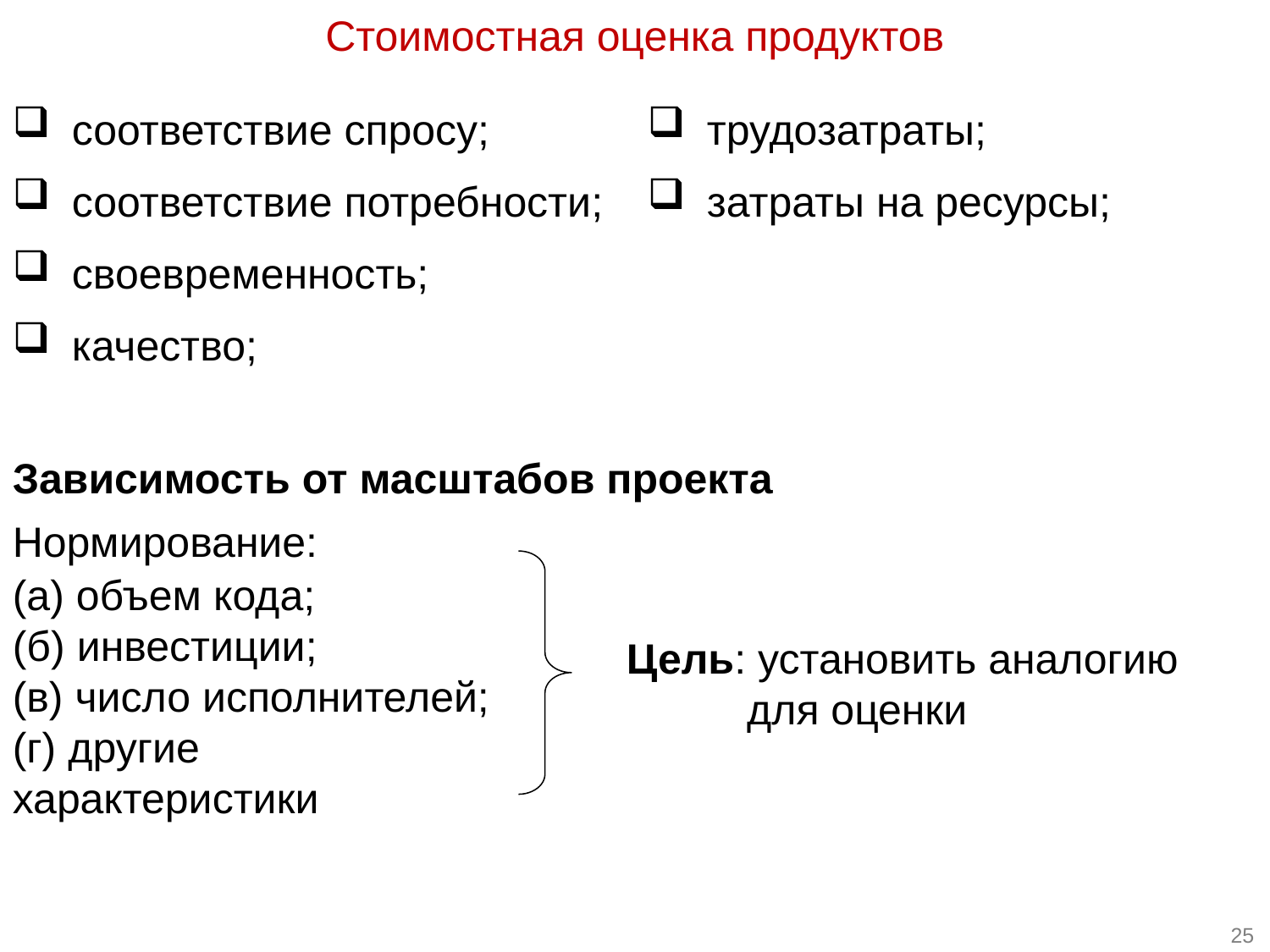

Стоимостная оценка продуктов
 соответствие спросу;
 соответствие потребности;
 своевременность;
 качество;
 трудозатраты;
 затраты на ресурсы;
Зависимость от масштабов проекта
Нормирование:

(а) объем кода;
(б) инвестиции;
(в) число исполнителей;
(г) другие характеристики
Цель: установить аналогию для оценки
25